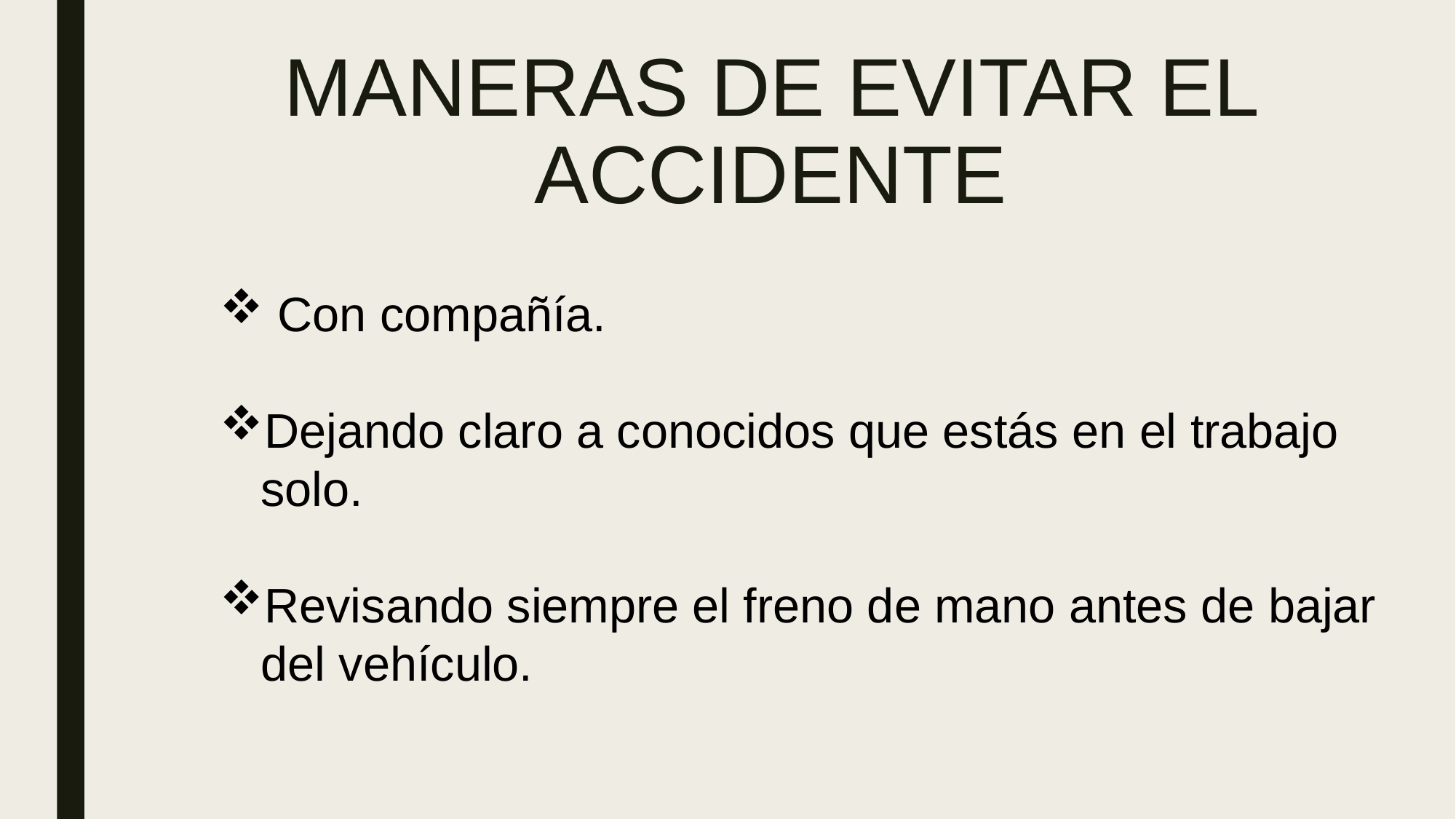

# MANERAS DE EVITAR EL ACCIDENTE
 Con compañía.

Dejando claro a conocidos que estás en el trabajo solo.

Revisando siempre el freno de mano antes de bajar del vehículo.